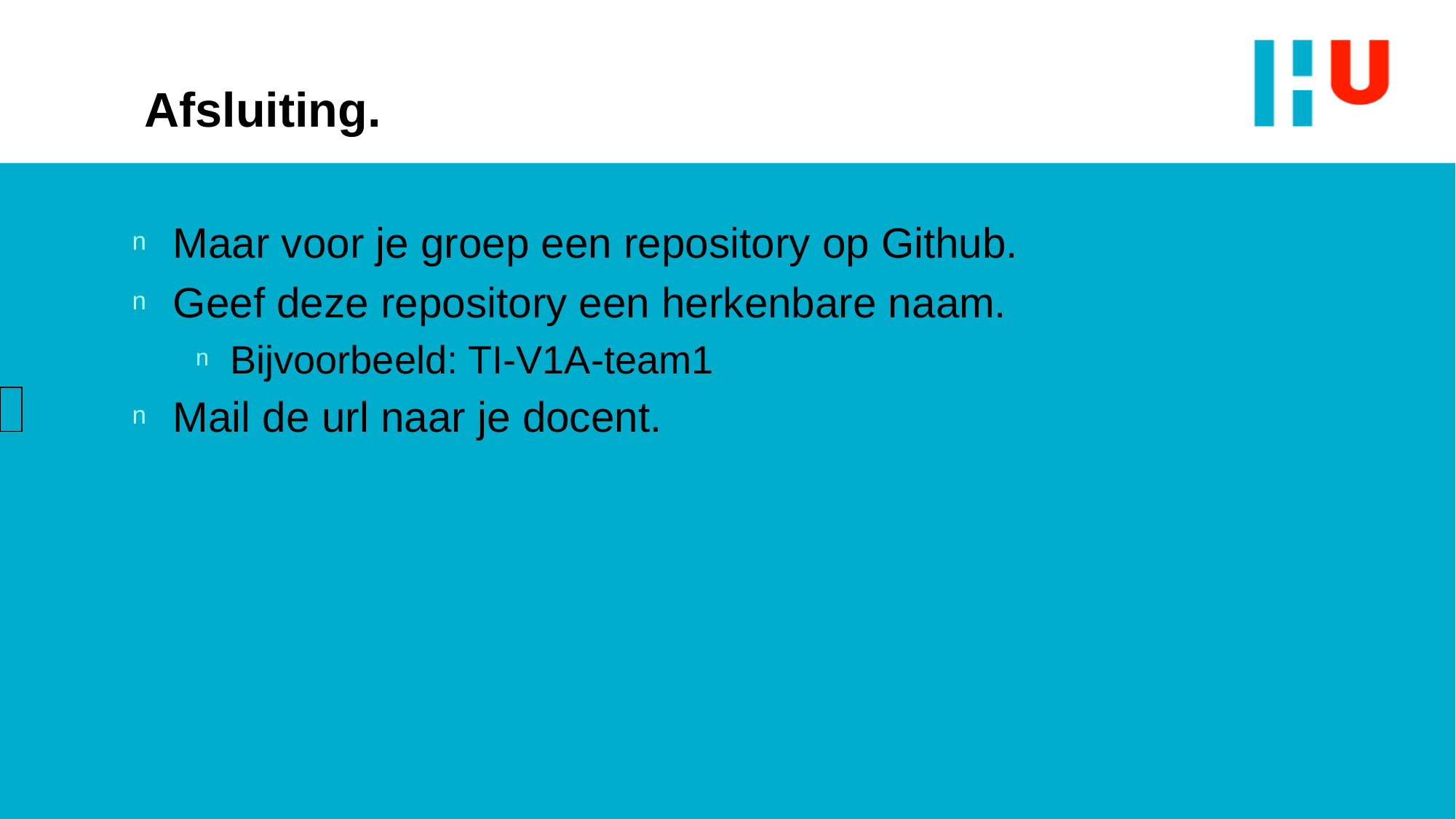

# Afsluiting.
Maar voor je groep een repository op Github.
Geef deze repository een herkenbare naam.
Bijvoorbeeld: TI-V1A-team1
Mail de url naar je docent.